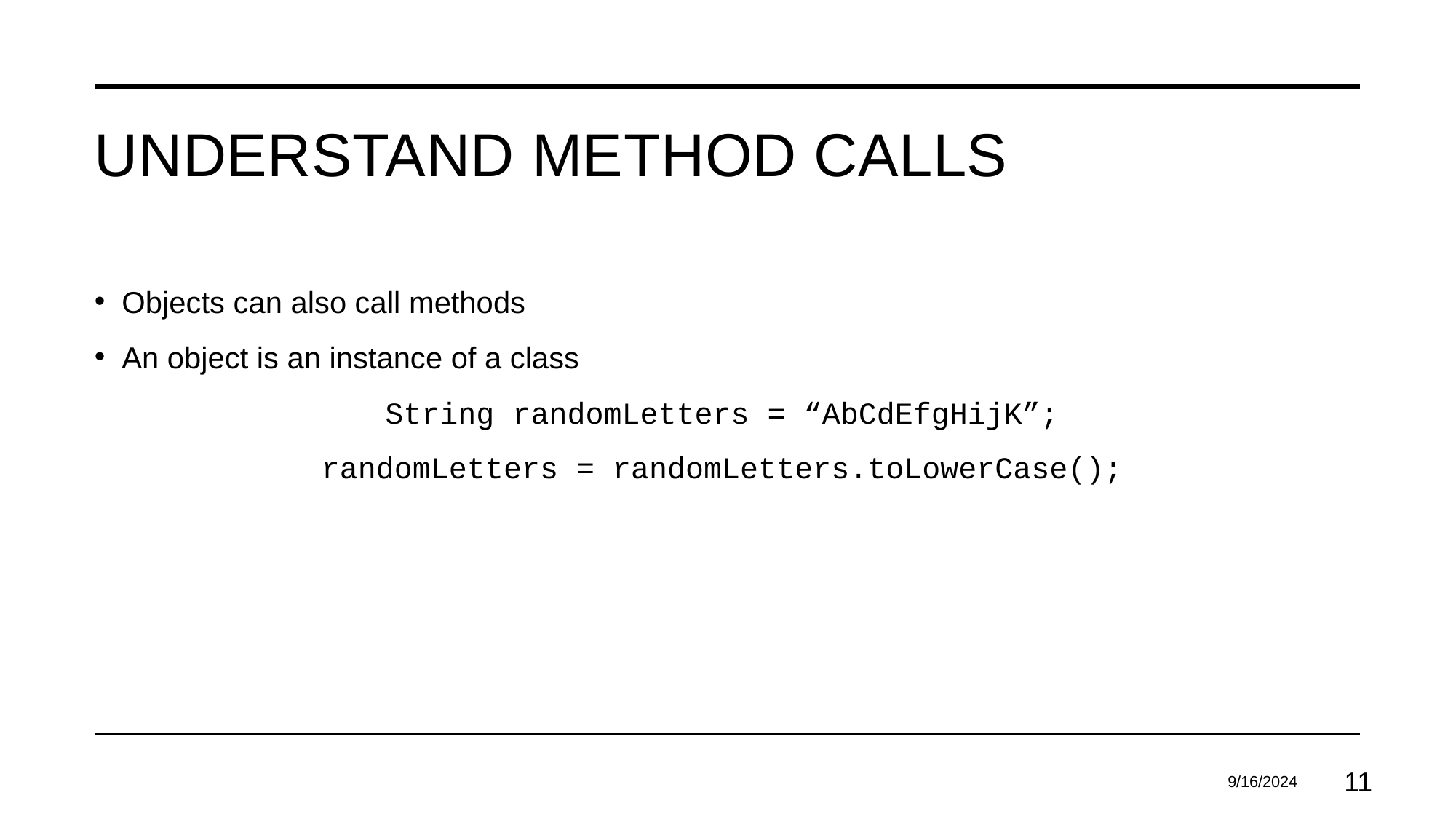

# Understand Method Calls
Objects can also call methods
An object is an instance of a class
String randomLetters = “AbCdEfgHijK”;
randomLetters = randomLetters.toLowerCase();

9/16/2024
11